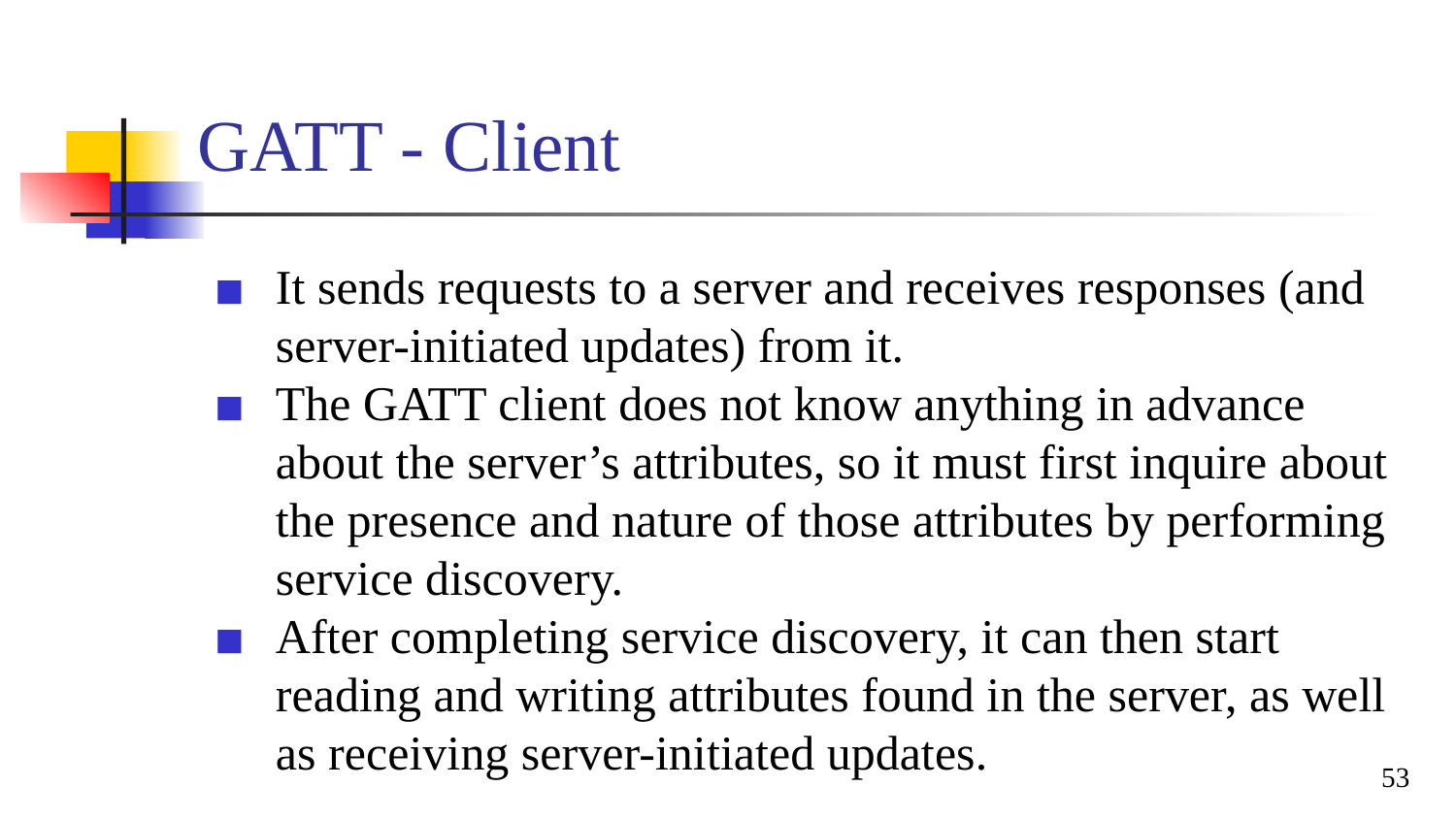

# GATT - Client
It sends requests to a server and receives responses (and server-initiated updates) from it.
The GATT client does not know anything in advance about the server’s attributes, so it must first inquire about the presence and nature of those attributes by performing service discovery.
After completing service discovery, it can then start reading and writing attributes found in the server, as well as receiving server-initiated updates.
53